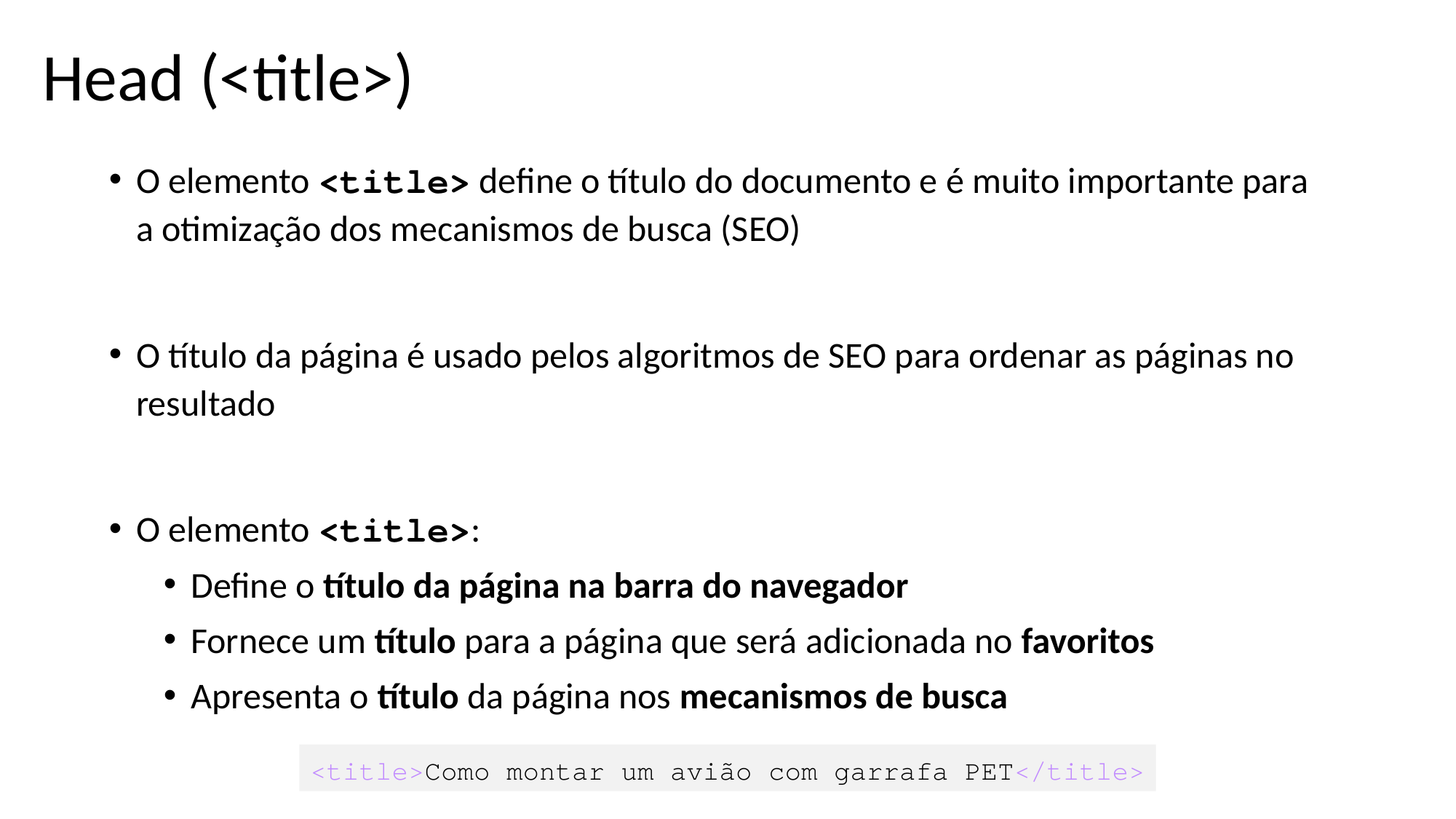

Head (<title>)
O elemento <title> define o título do documento e é muito importante para a otimização dos mecanismos de busca (SEO)

O título da página é usado pelos algoritmos de SEO para ordenar as páginas no resultado

O elemento <title>:
Define o título da página na barra do navegador
Fornece um título para a página que será adicionada no favoritos
Apresenta o título da página nos mecanismos de busca
<title>Como montar um avião com garrafa PET</title>